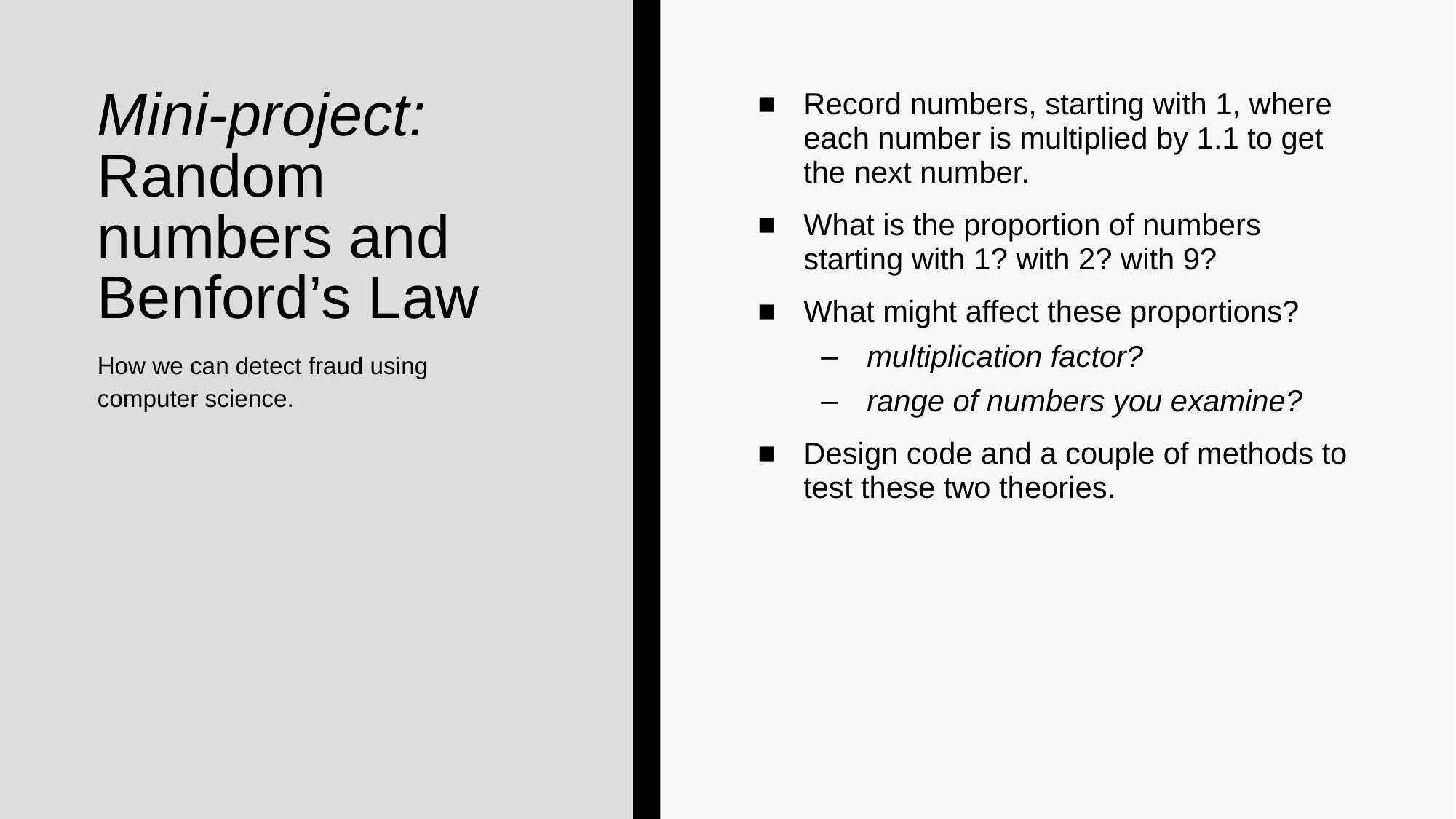

# Mini-project: Random numbers and Benford’s Law
Record numbers, starting with 1, where each number is multiplied by 1.1 to get the next number.
What is the proportion of numbers starting with 1? with 2? with 9?
What might affect these proportions?
multiplication factor?
range of numbers you examine?
Design code and a couple of methods to test these two theories.
How we can detect fraud using computer science.